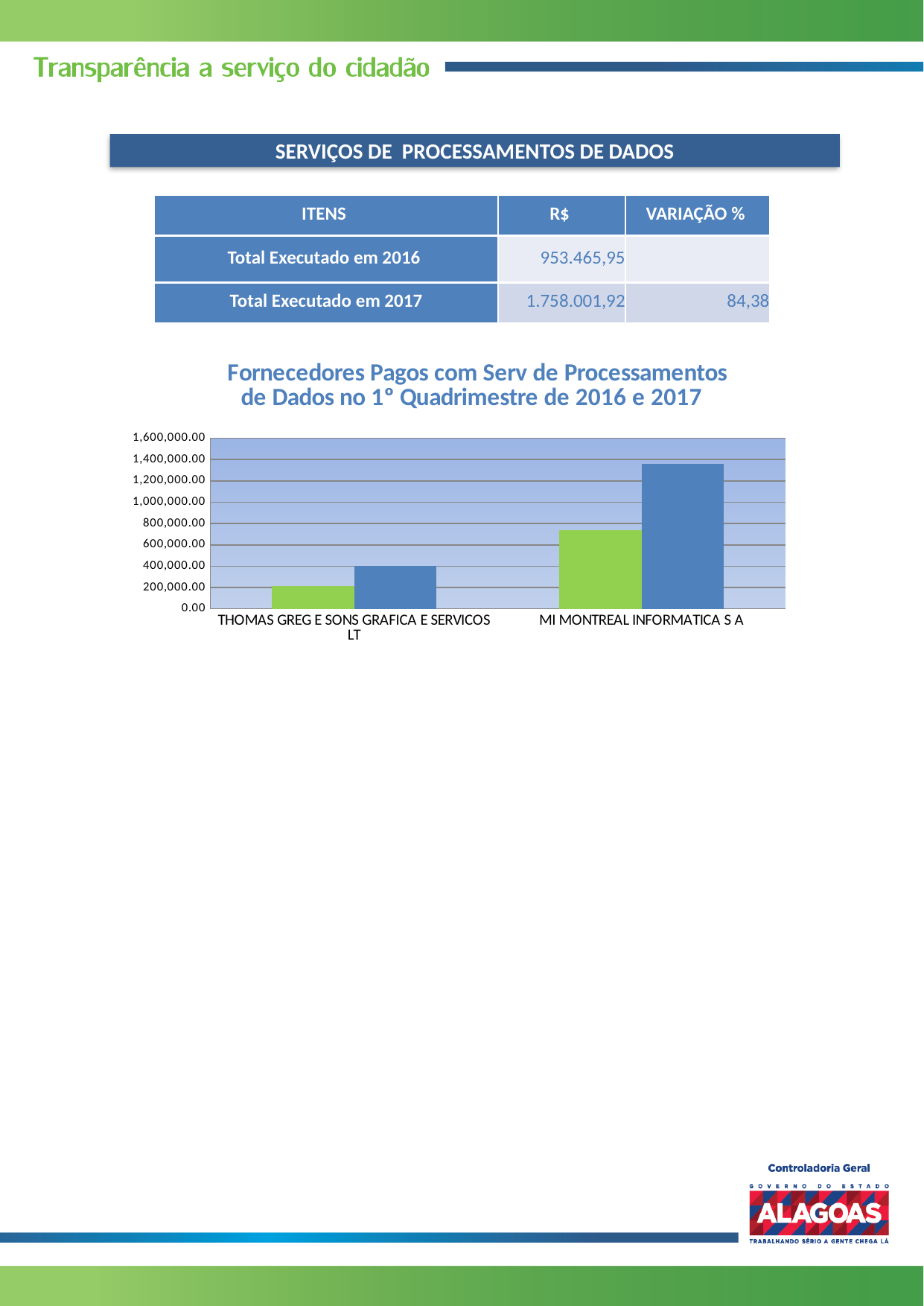

SERVIÇOS DE  PROCESSAMENTOS DE DADOS
| ITENS | R$ | VARIAÇÃO % |
| --- | --- | --- |
| Total Executado em 2016 | 953.465,95 |  |
| Total Executado em 2017 | 1.758.001,92 | 84,38 |

### Chart:  Fornecedores Pagos com Serv de Processamentos de Dados no 1º Quadrimestre de 2016 e 2017

| Category |  |  |
|---|---|---|
| THOMAS GREG E SONS GRAFICA E SERVICOS LT | 217015.5 | 400133.5 |
| MI MONTREAL INFORMATICA S A | 736450.4500000001 | 1357868.42 |